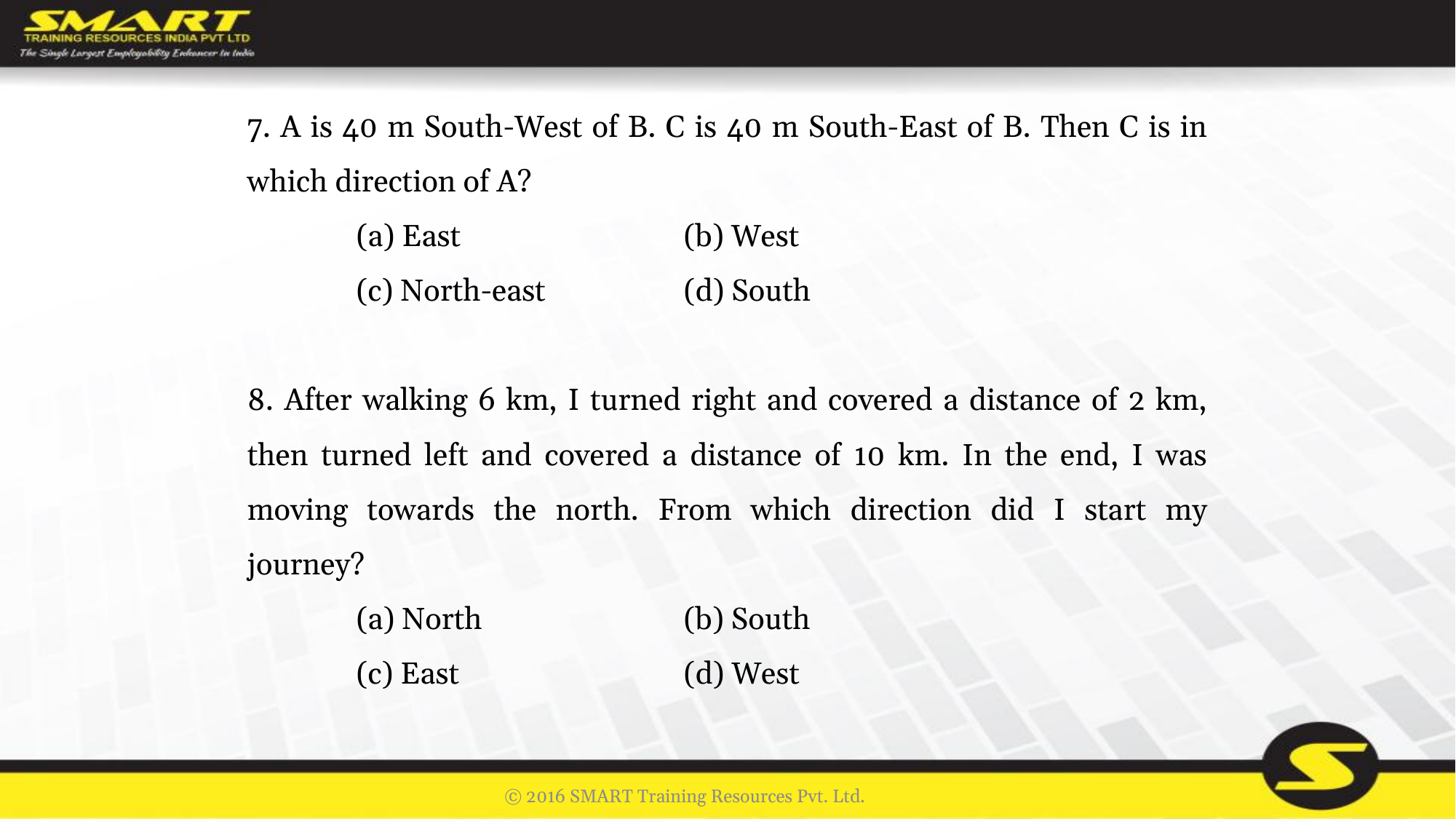

7. A is 40 m South-West of B. C is 40 m South-East of B. Then C is in which direction of A?
	(a) East			(b) West
	(c) North-east		(d) South

8. After walking 6 km, I turned right and covered a distance of 2 km, then turned left and covered a distance of 10 km. In the end, I was moving towards the north. From which direction did I start my journey?
	(a) North		(b) South
	(c) East			(d) West
© 2016 SMART Training Resources Pvt. Ltd.